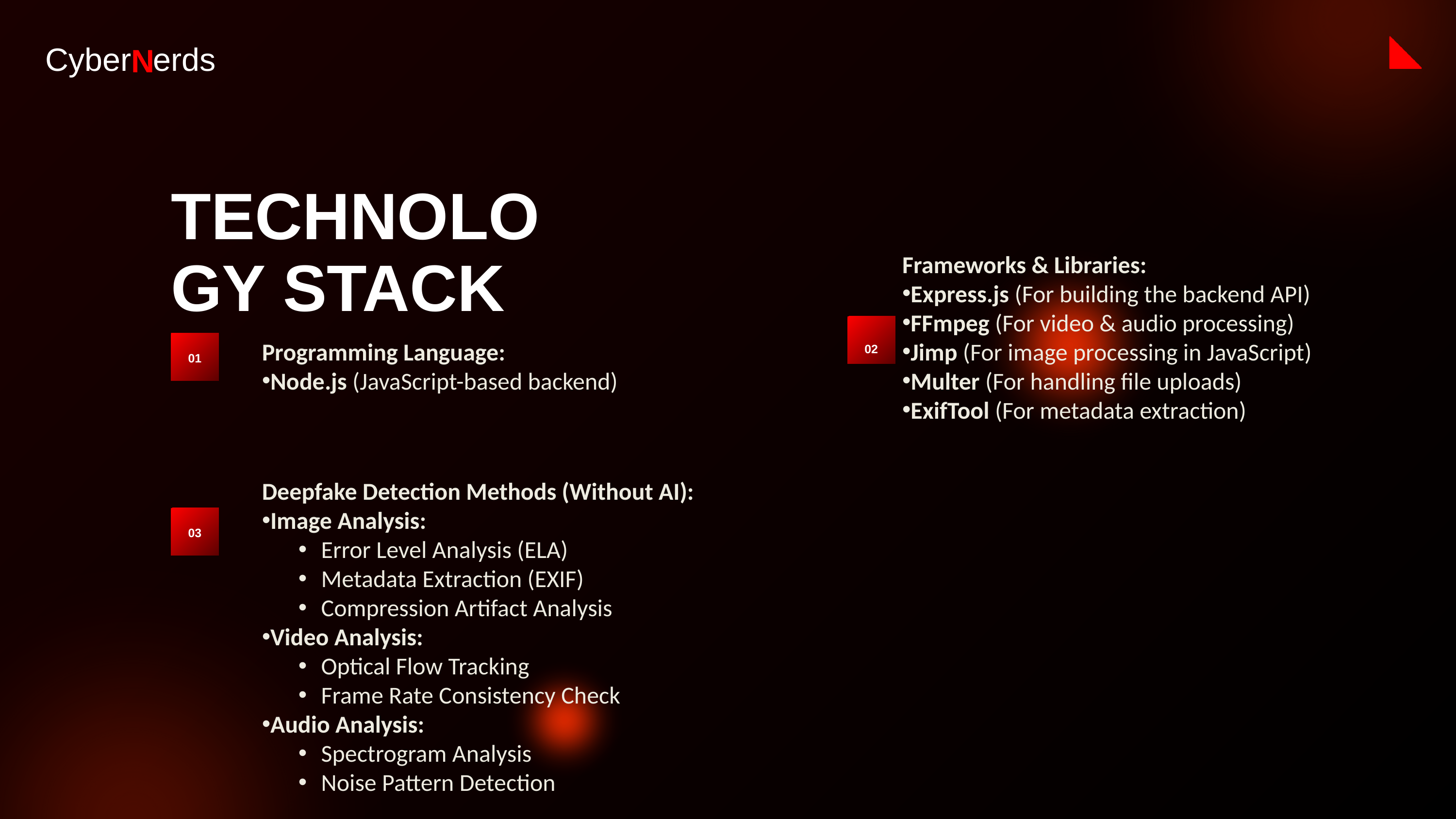

Cyber
erds
N

TECHNOLOGY STACK

Frameworks & Libraries:
Express.js (For building the backend API)
FFmpeg (For video & audio processing)
Jimp (For image processing in JavaScript)
Multer (For handling file uploads)
ExifTool (For metadata extraction)

Programming Language:
Node.js (JavaScript-based backend)

02
01
Deepfake Detection Methods (Without AI):
Image Analysis:
Error Level Analysis (ELA)
Metadata Extraction (EXIF)
Compression Artifact Analysis
Video Analysis:
Optical Flow Tracking
Frame Rate Consistency Check
Audio Analysis:
Spectrogram Analysis
Noise Pattern Detection

03